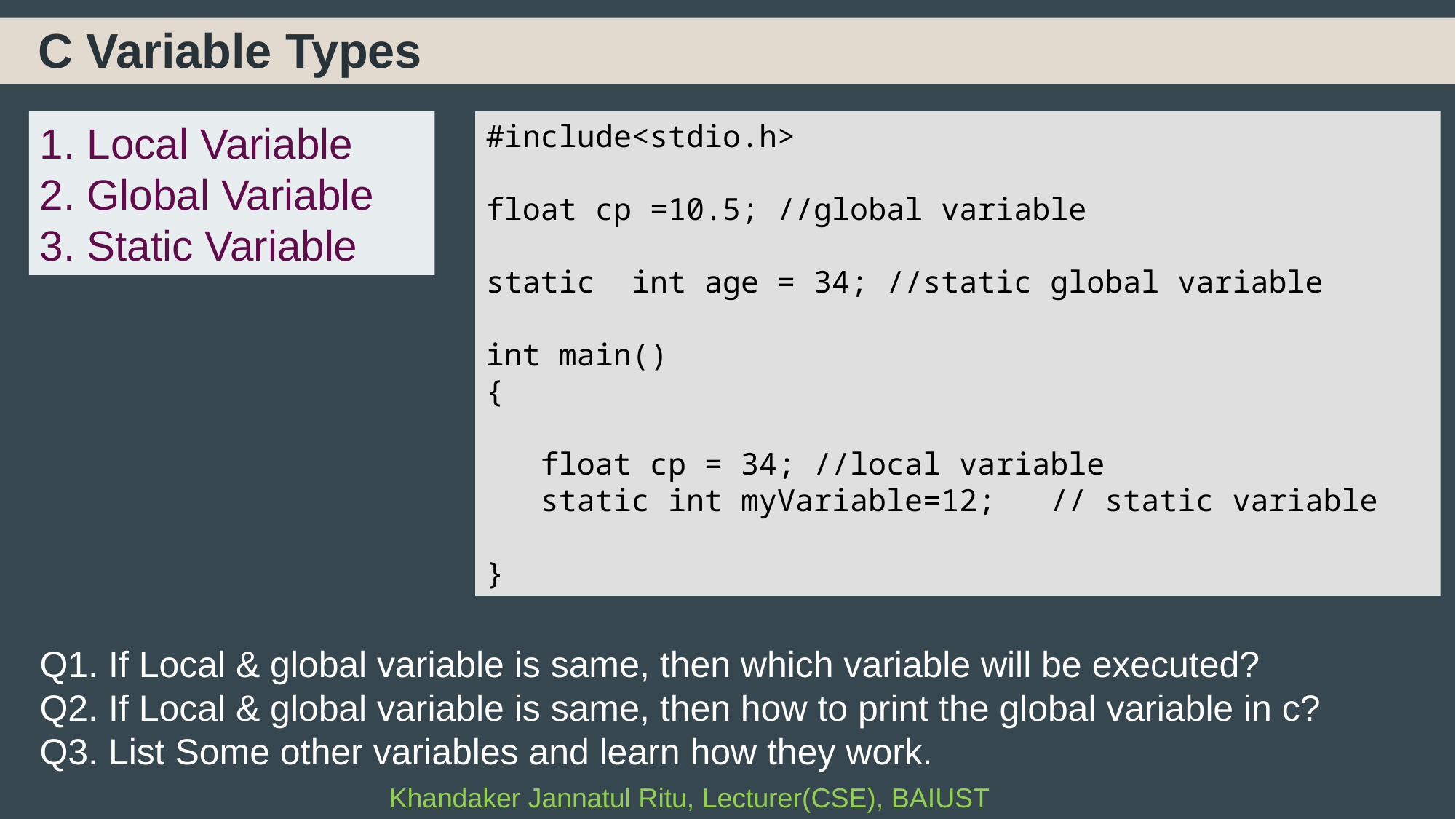

# C Variable Types
1. Local Variable
2. Global Variable
3. Static Variable
#include<stdio.h>

float cp =10.5; //global variable

static  int age = 34; //static global variable

int main()
{

   float cp = 34; //local variable
   static int myVariable=12;   // static variable

}
Q1. If Local & global variable is same, then which variable will be executed?
Q2. If Local & global variable is same, then how to print the global variable in c?
Q3. List Some other variables and learn how they work.
Khandaker Jannatul Ritu, Lecturer(CSE), BAIUST